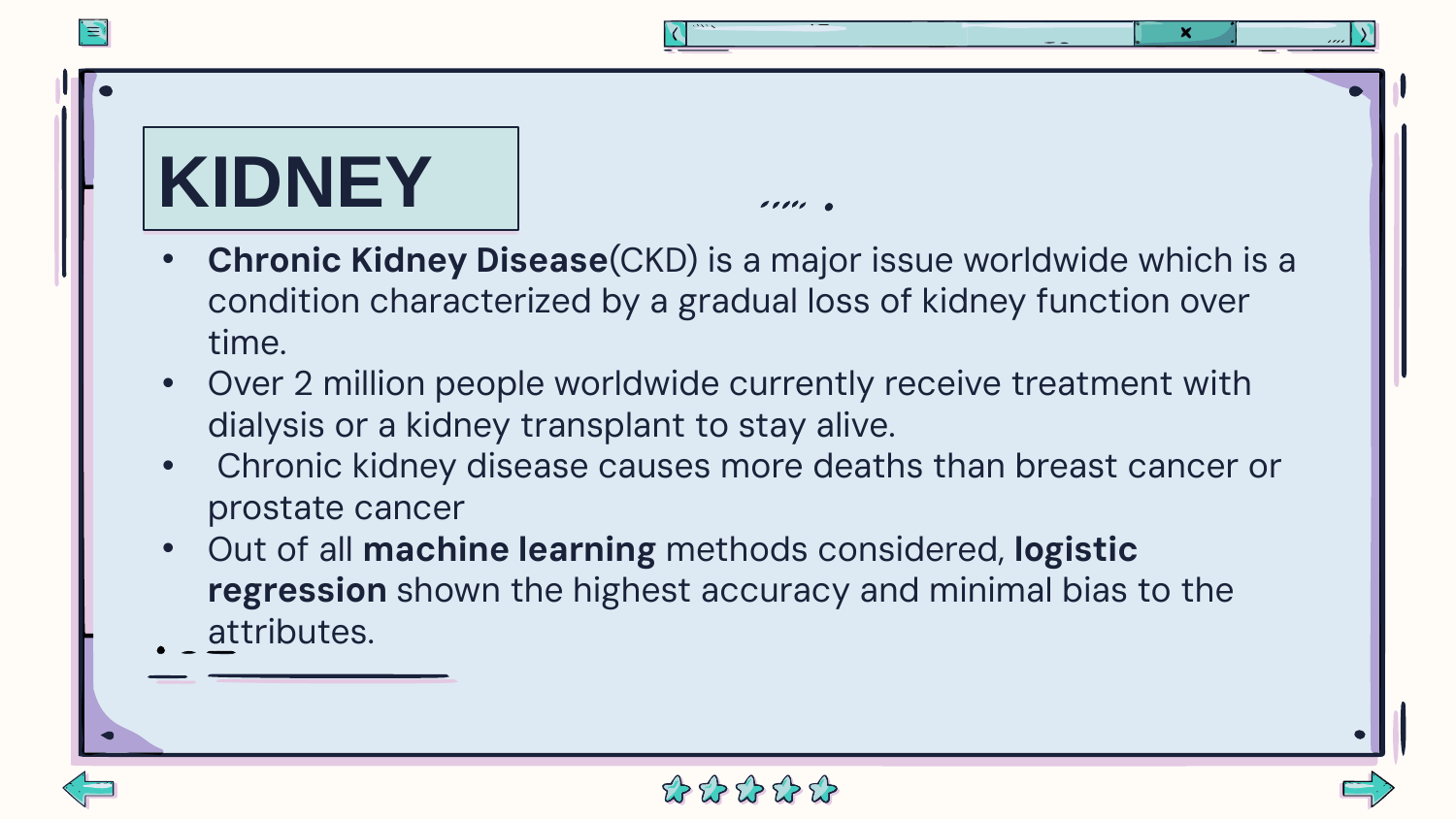

# KIDNEY

Chronic Kidney Disease(CKD) is a major issue worldwide which is a condition characterized by a gradual loss of kidney function over time.
Over 2 million people worldwide currently receive treatment with dialysis or a kidney transplant to stay alive.
 Chronic kidney disease causes more deaths than breast cancer or prostate cancer
Out of all machine learning methods considered, logistic regression shown the highest accuracy and minimal bias to the attributes.